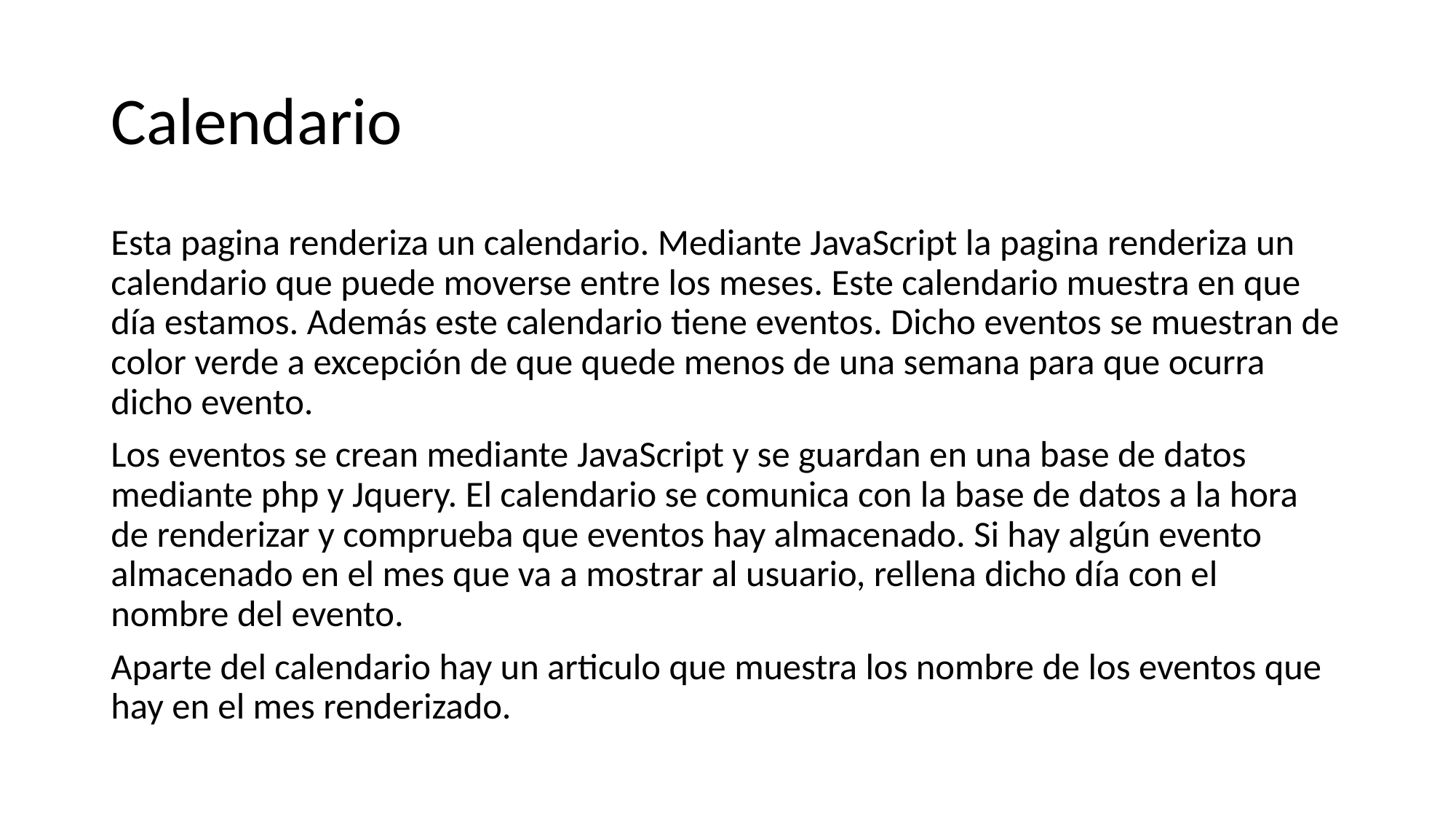

# Calendario
Esta pagina renderiza un calendario. Mediante JavaScript la pagina renderiza un calendario que puede moverse entre los meses. Este calendario muestra en que día estamos. Además este calendario tiene eventos. Dicho eventos se muestran de color verde a excepción de que quede menos de una semana para que ocurra dicho evento.
Los eventos se crean mediante JavaScript y se guardan en una base de datos mediante php y Jquery. El calendario se comunica con la base de datos a la hora de renderizar y comprueba que eventos hay almacenado. Si hay algún evento almacenado en el mes que va a mostrar al usuario, rellena dicho día con el nombre del evento.
Aparte del calendario hay un articulo que muestra los nombre de los eventos que hay en el mes renderizado.